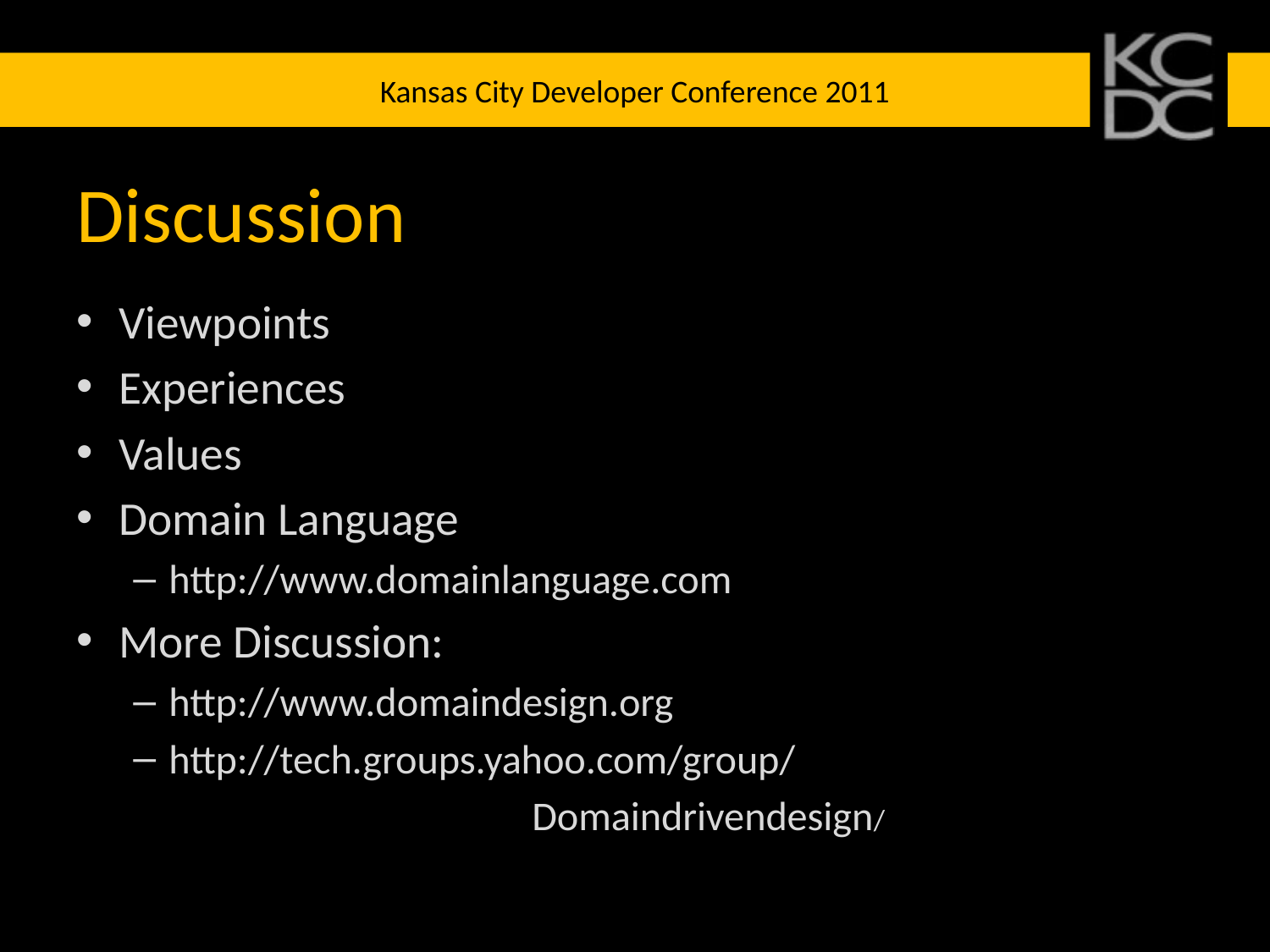

# Discussion
Viewpoints
Experiences
Values
Domain Language
http://www.domainlanguage.com
More Discussion:
http://www.domaindesign.org
http://tech.groups.yahoo.com/group/
Domaindrivendesign/